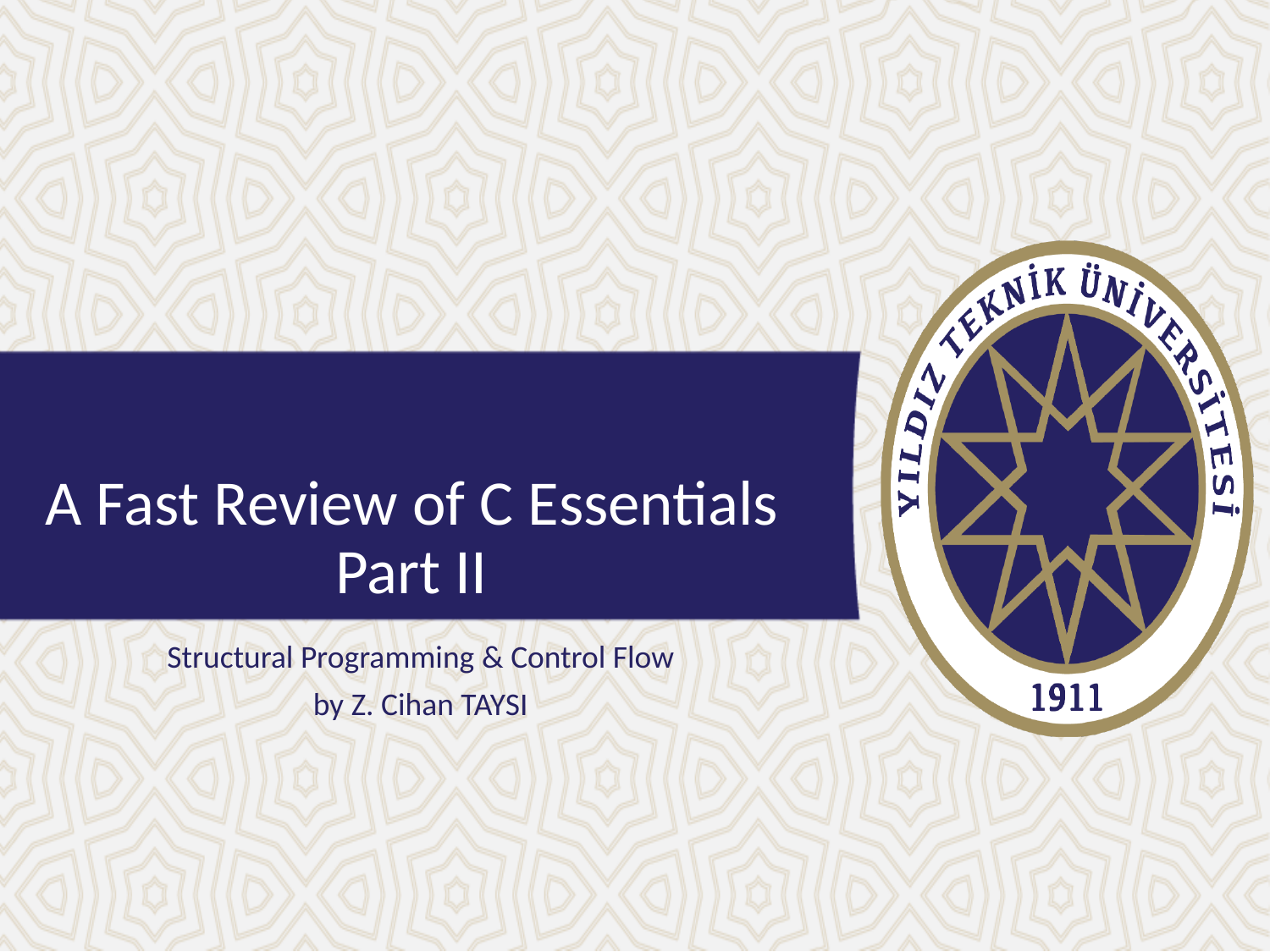

# A Fast Review of C Essentials Part II
Structural Programming & Control Flow
by Z. Cihan TAYSI